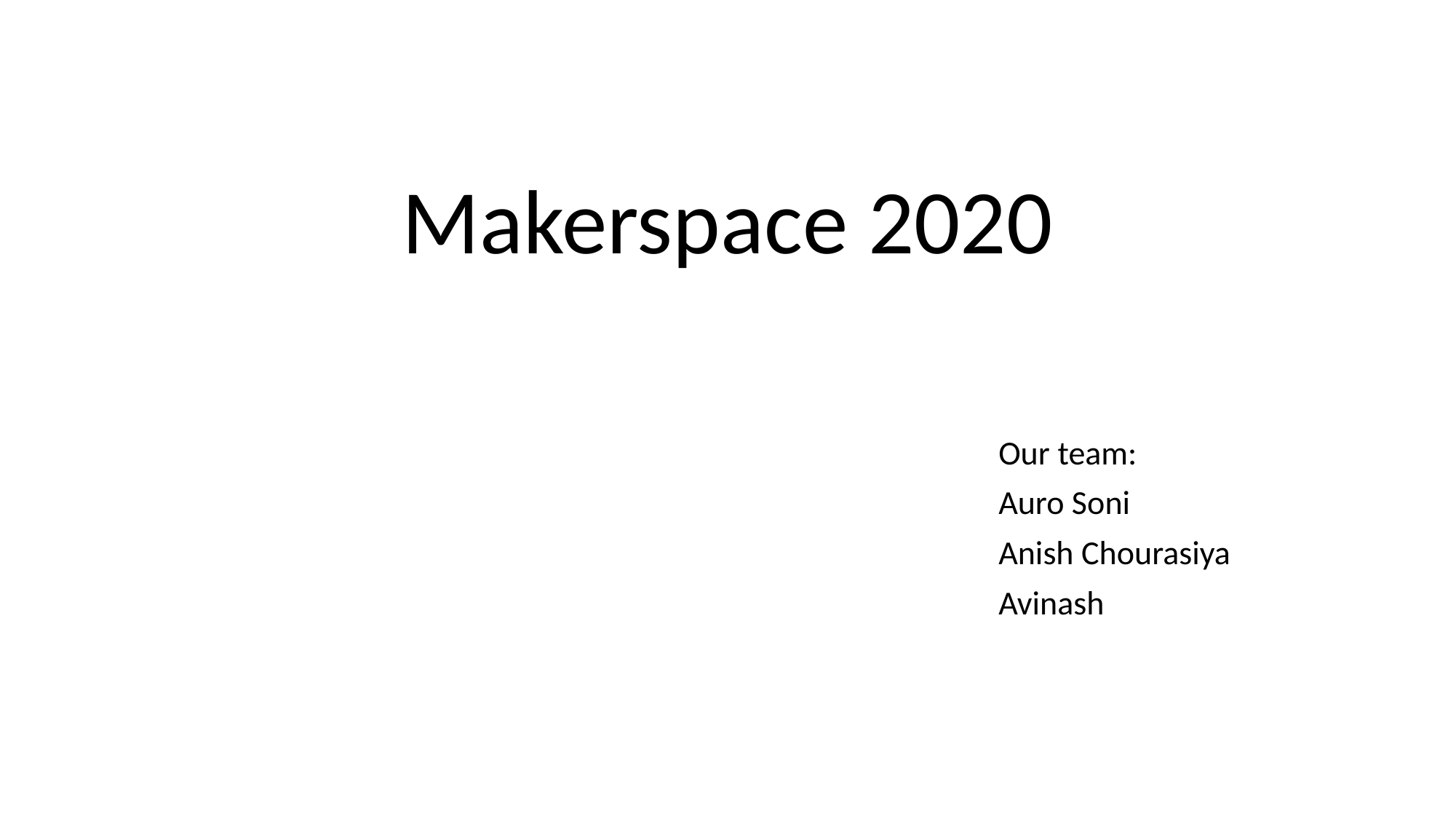

# Makerspace 2020
Our team:
Auro Soni
Anish Chourasiya
Avinash